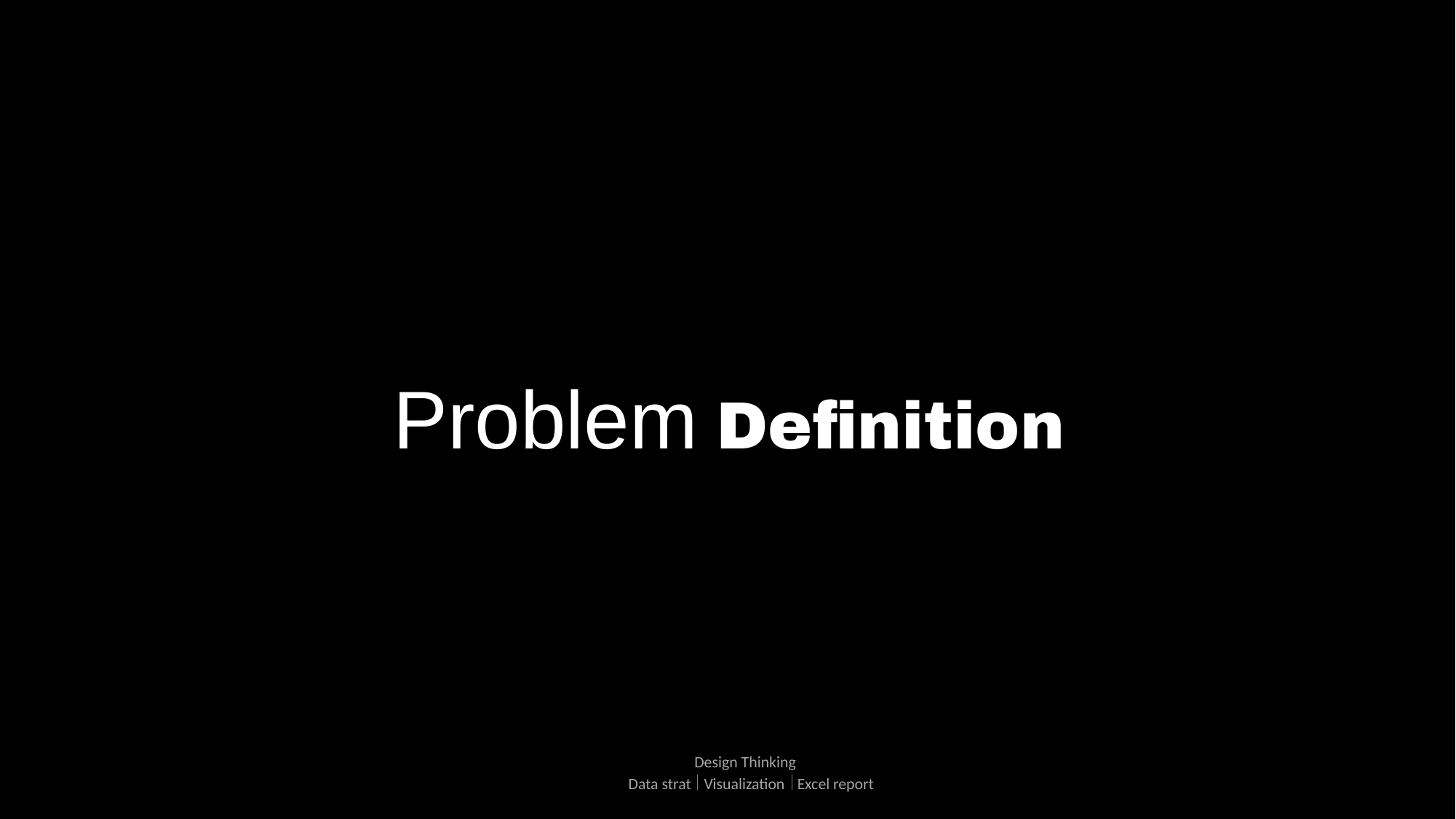

# Problem Definition
Design Thinking
Data strat
Visualization
Excel report